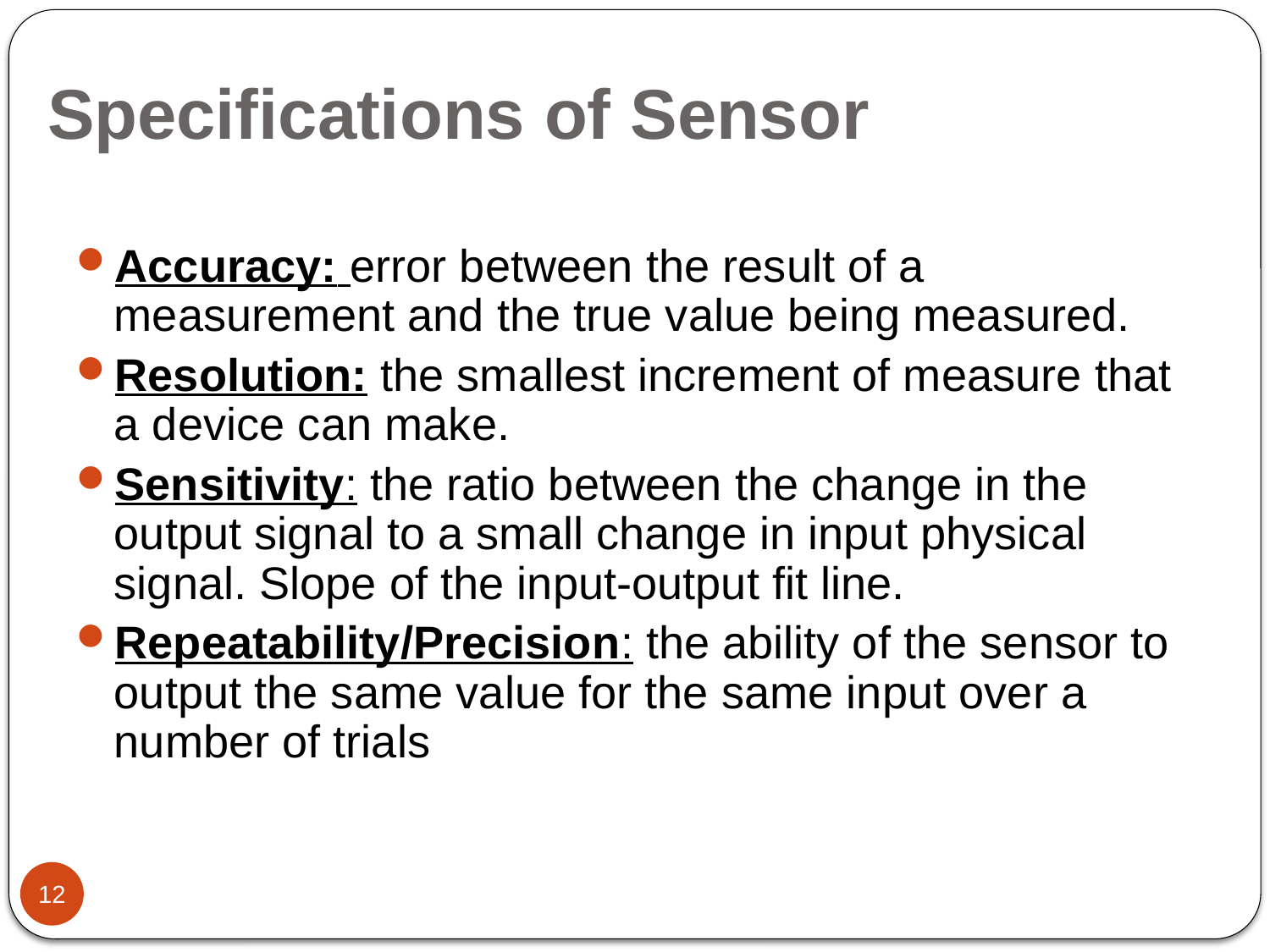

# Specifications of Sensor
Accuracy: error between the result of a measurement and the true value being measured.
Resolution: the smallest increment of measure that a device can make.
Sensitivity: the ratio between the change in the output signal to a small change in input physical signal. Slope of the input-output fit line.
Repeatability/Precision: the ability of the sensor to output the same value for the same input over a number of trials
12